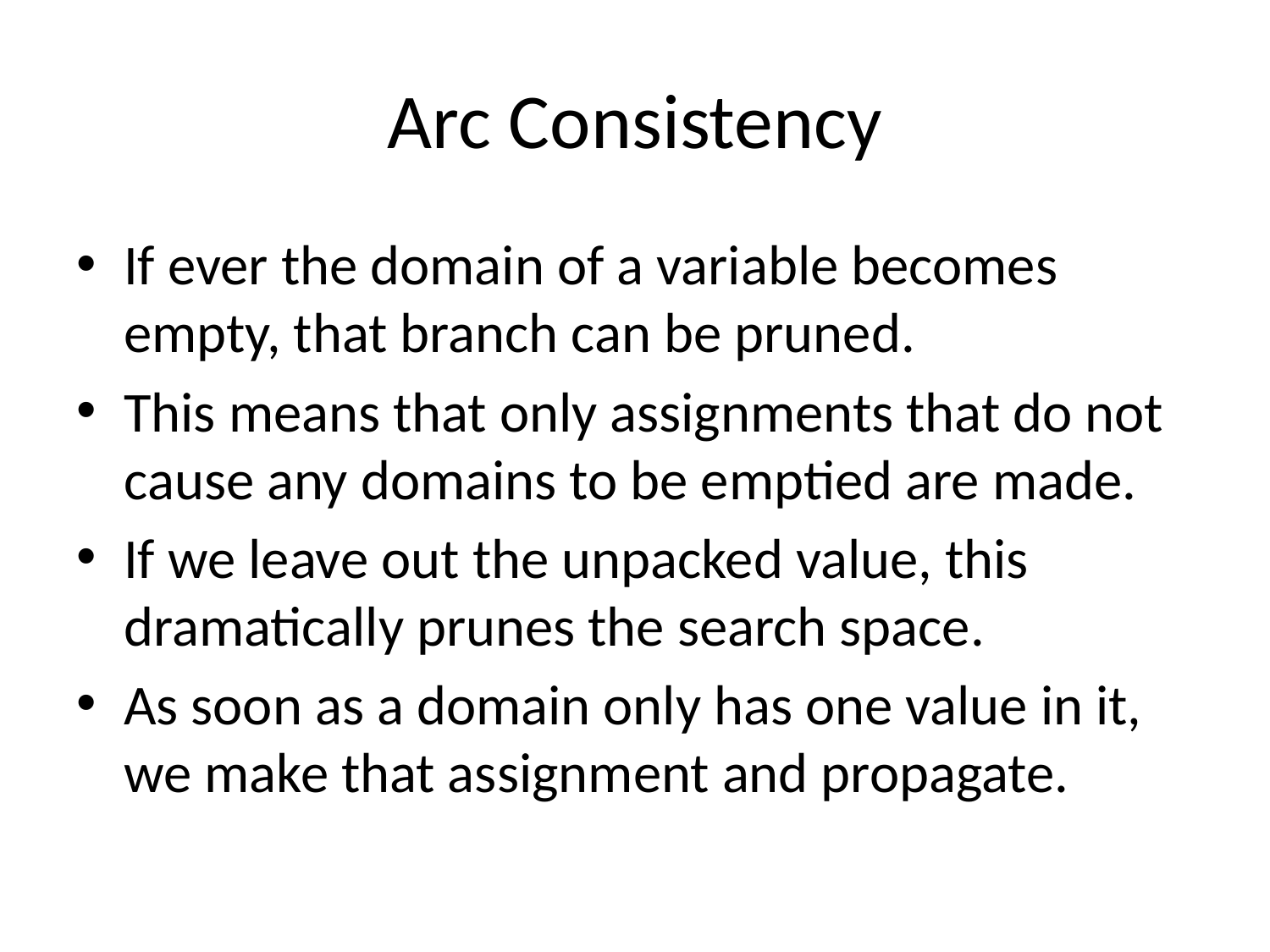

# Arc Consistency
If ever the domain of a variable becomes empty, that branch can be pruned.
This means that only assignments that do not cause any domains to be emptied are made.
If we leave out the unpacked value, this dramatically prunes the search space.
As soon as a domain only has one value in it, we make that assignment and propagate.